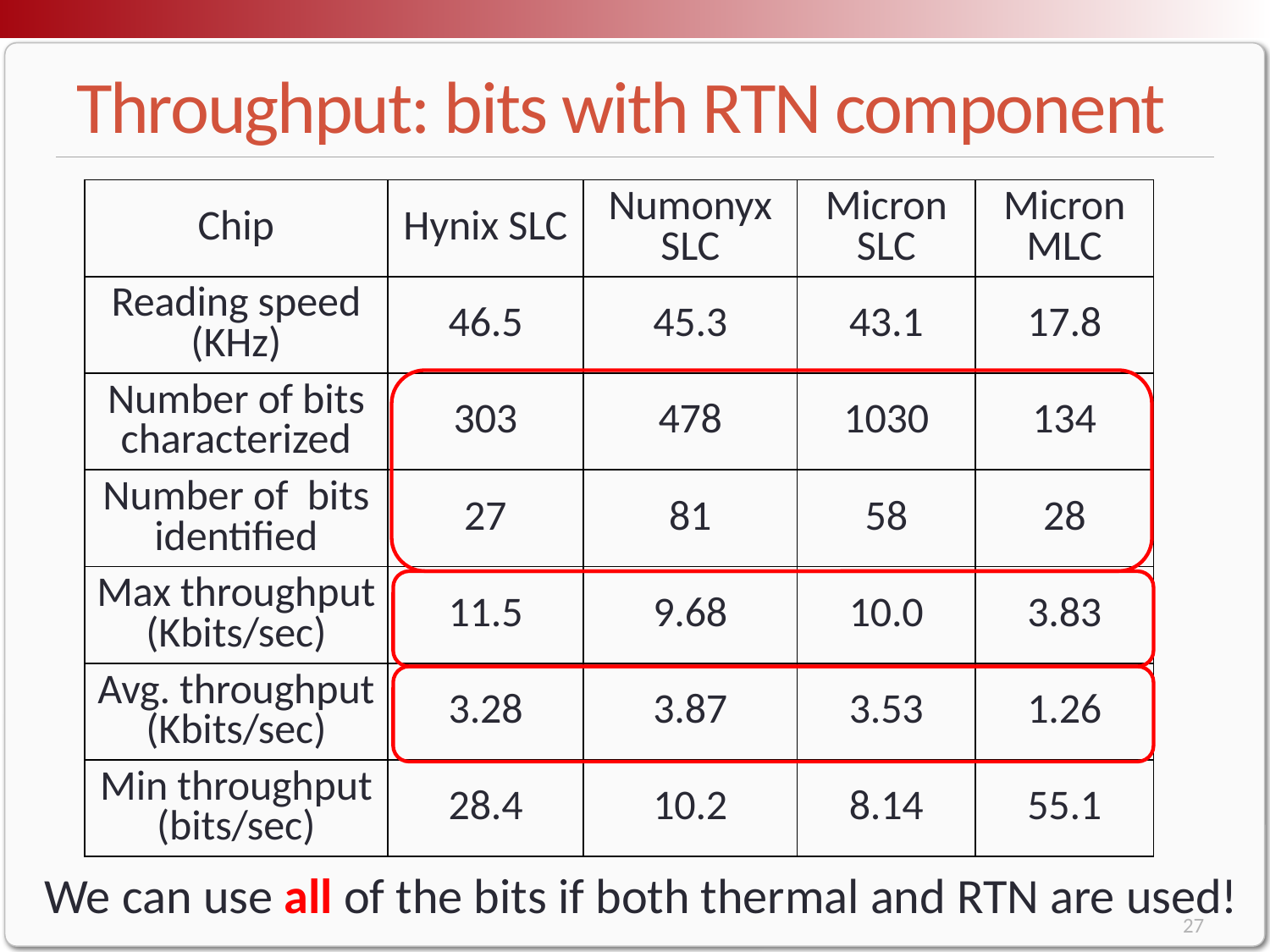

# Throughput: bits with RTN component
| Chip | Hynix SLC | Numonyx SLC | Micron SLC | Micron MLC |
| --- | --- | --- | --- | --- |
| Reading speed (KHz) | 46.5 | 45.3 | 43.1 | 17.8 |
| Number of bits characterized | 303 | 478 | 1030 | 134 |
| Number of bits identified | 27 | 81 | 58 | 28 |
| Max throughput (Kbits/sec) | 11.5 | 9.68 | 10.0 | 3.83 |
| Avg. throughput (Kbits/sec) | 3.28 | 3.87 | 3.53 | 1.26 |
| Min throughput (bits/sec) | 28.4 | 10.2 | 8.14 | 55.1 |

We can use all of the bits if both thermal and RTN are used!
27